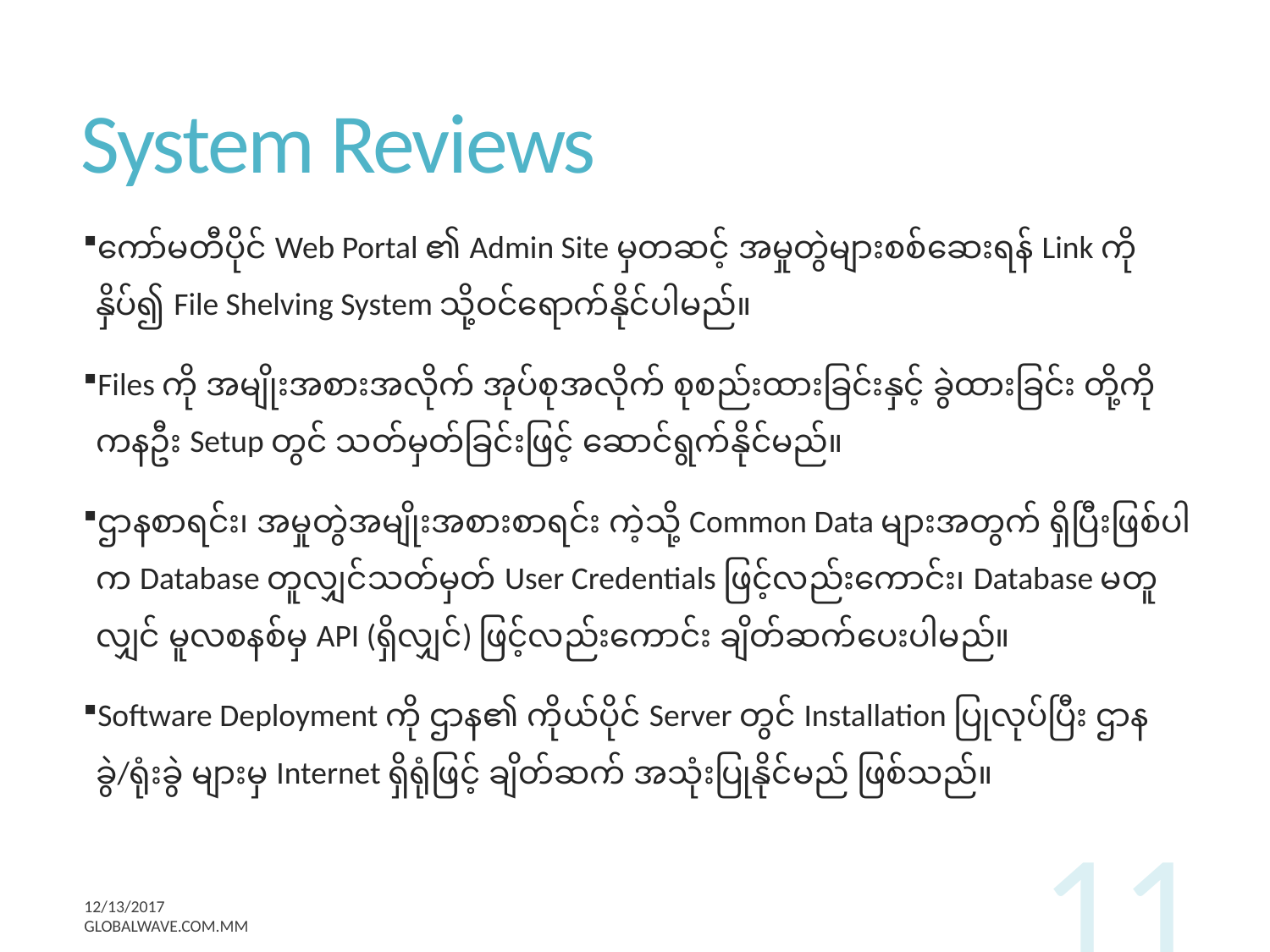

# System Reviews
ကော်မတီပိုင် Web Portal ၏ Admin Site မှတဆင့် အမှုတွဲများစစ်ဆေးရန် Link ကိုနှိပ်၍ File Shelving System သို့ဝင်ရောက်နိုင်ပါမည်။
Files ကို အမျိုးအစားအလိုက် အုပ်စုအလိုက် စုစည်းထားခြင်းနှင့် ခွဲထားခြင်း တို့ကို ကနဦး Setup တွင် သတ်မှတ်ခြင်းဖြင့် ဆောင်ရွက်နိုင်မည်။
ဌာနစာရင်း၊ အမှုတွဲအမျိုးအစားစာရင်း ကဲ့သို့ Common Data များအတွက် ရှိပြီးဖြစ်ပါက Database တူလျှင်သတ်မှတ် User Credentials ဖြင့်လည်းကောင်း၊ Database မတူလျှင် မူလစနစ်မှ API (ရှိလျှင်) ဖြင့်လည်းကောင်း ချိတ်ဆက်ပေးပါမည်။
Software Deployment ကို ဌာန၏ ကိုယ်ပိုင် Server တွင် Installation ပြုလုပ်ပြီး ဌာနခွဲ/ရုံးခွဲ များမှ Internet ရှိရုံဖြင့် ချိတ်ဆက် အသုံးပြုနိုင်မည် ဖြစ်သည်။
11
12/13/2017
globalwave.com.mm